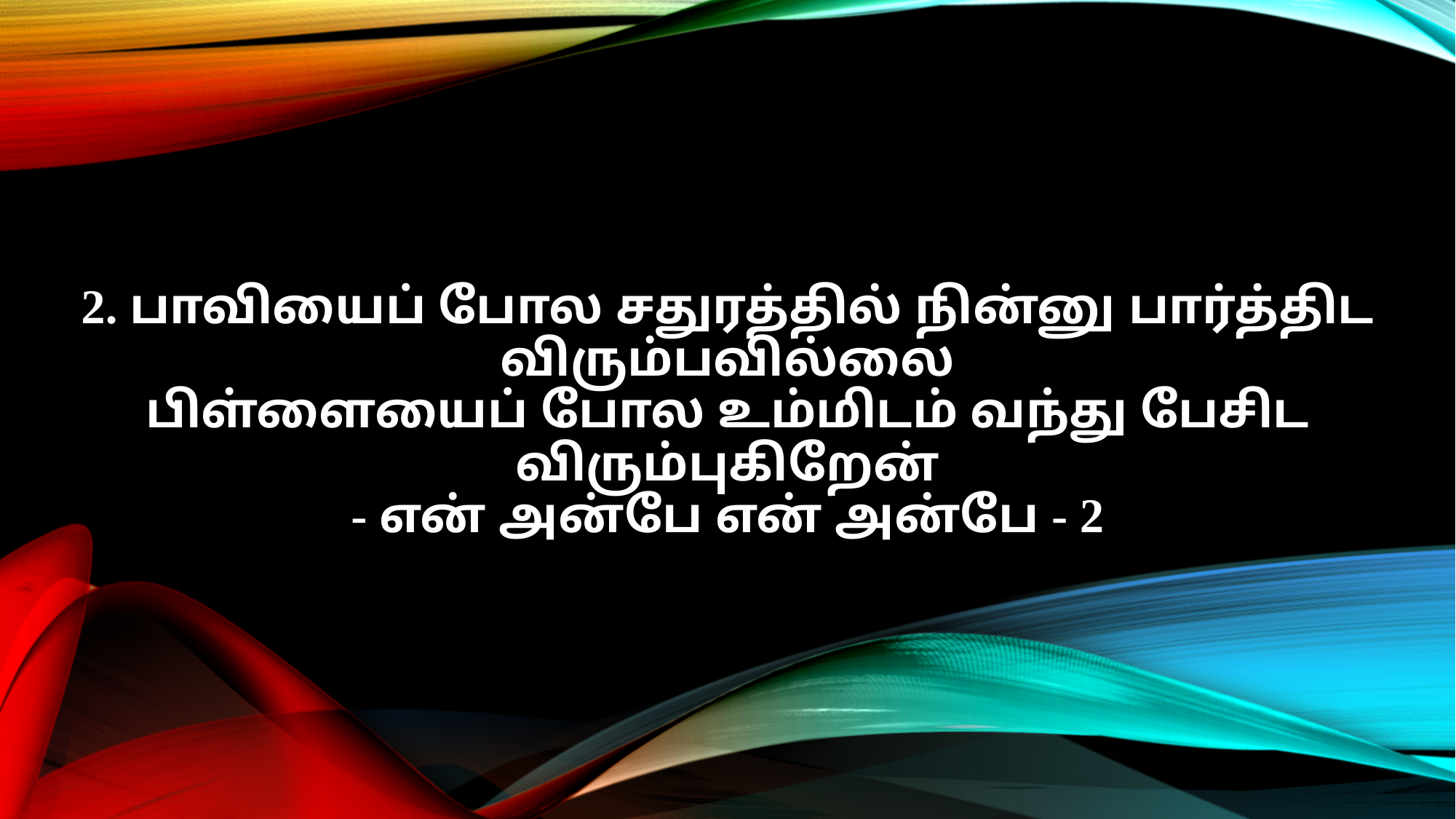

2. பாவியைப் போல சதுரத்தில் நின்னு பார்த்திட விரும்பவில்லை
பிள்ளையைப் போல உம்மிடம் வந்து பேசிட விரும்புகிறேன்
- என் அன்பே என் அன்பே - 2